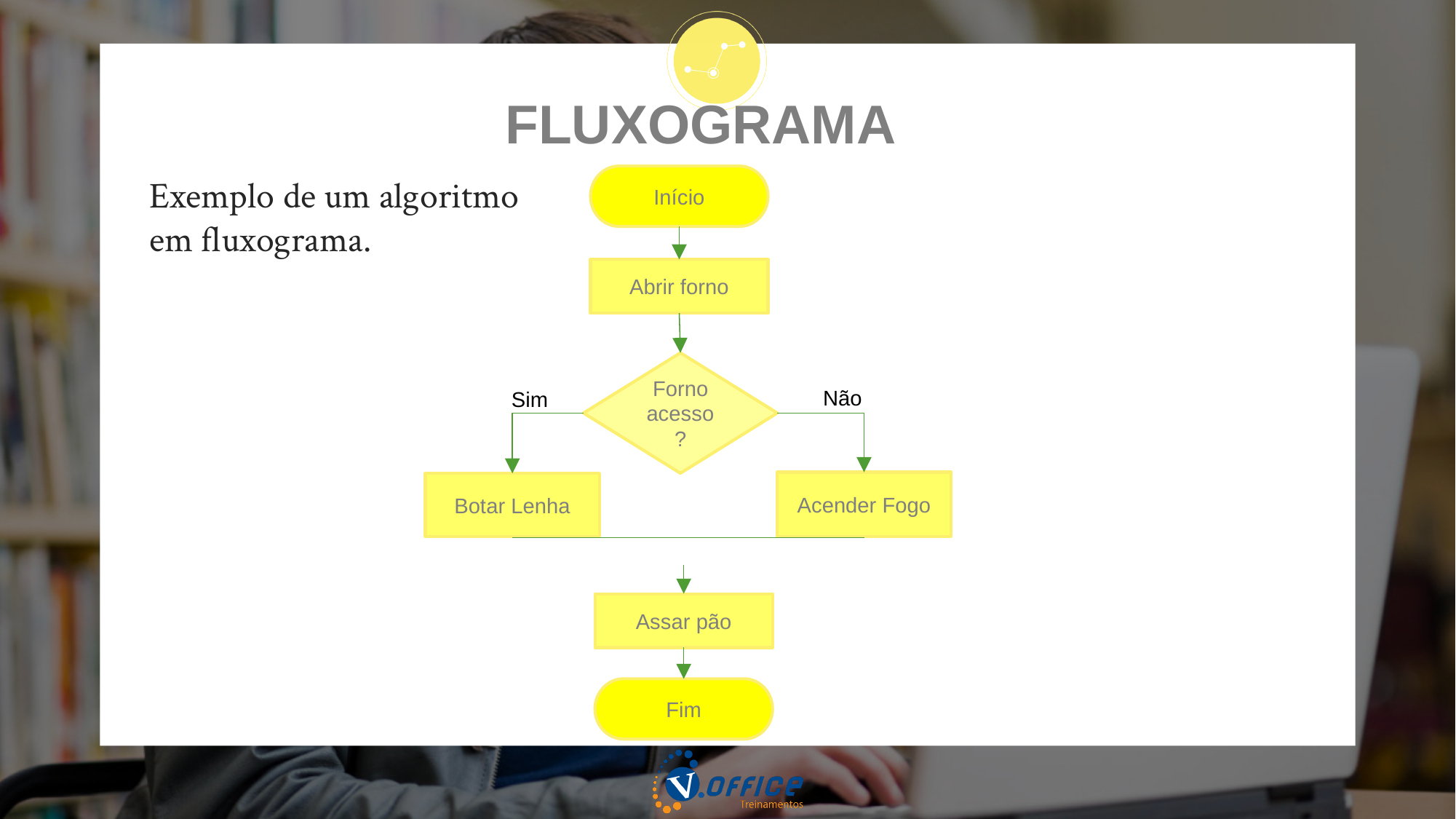

# FLUXOGRAMA
Exemplo de um algoritmo em fluxograma.
Início
Abrir forno
Forno acesso?
Não
Sim
Acender Fogo
Botar Lenha
Assar pão
Fim